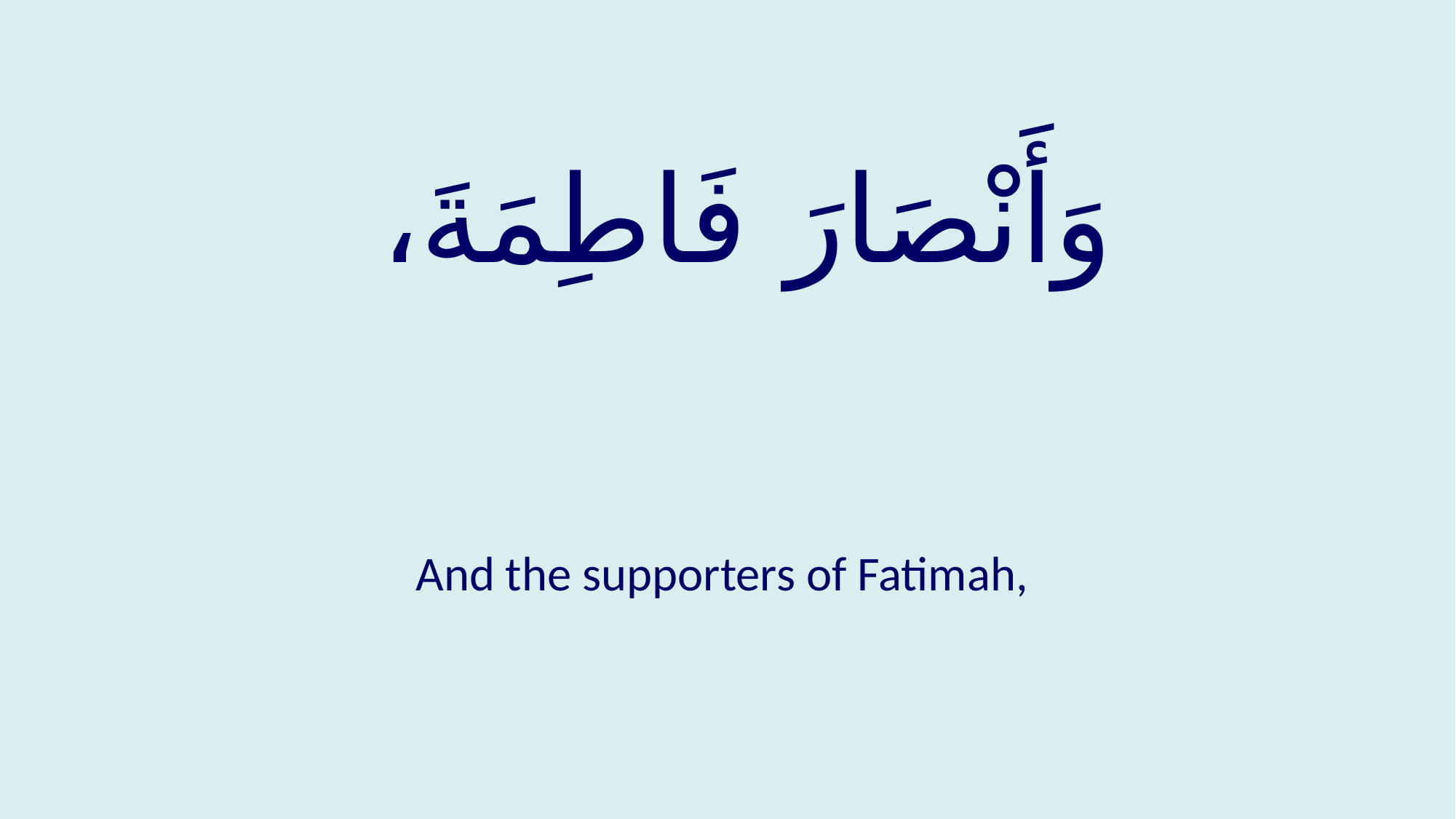

# وَأَنْصَارَ فَاطِمَةَ،
And the supporters of Fatimah,